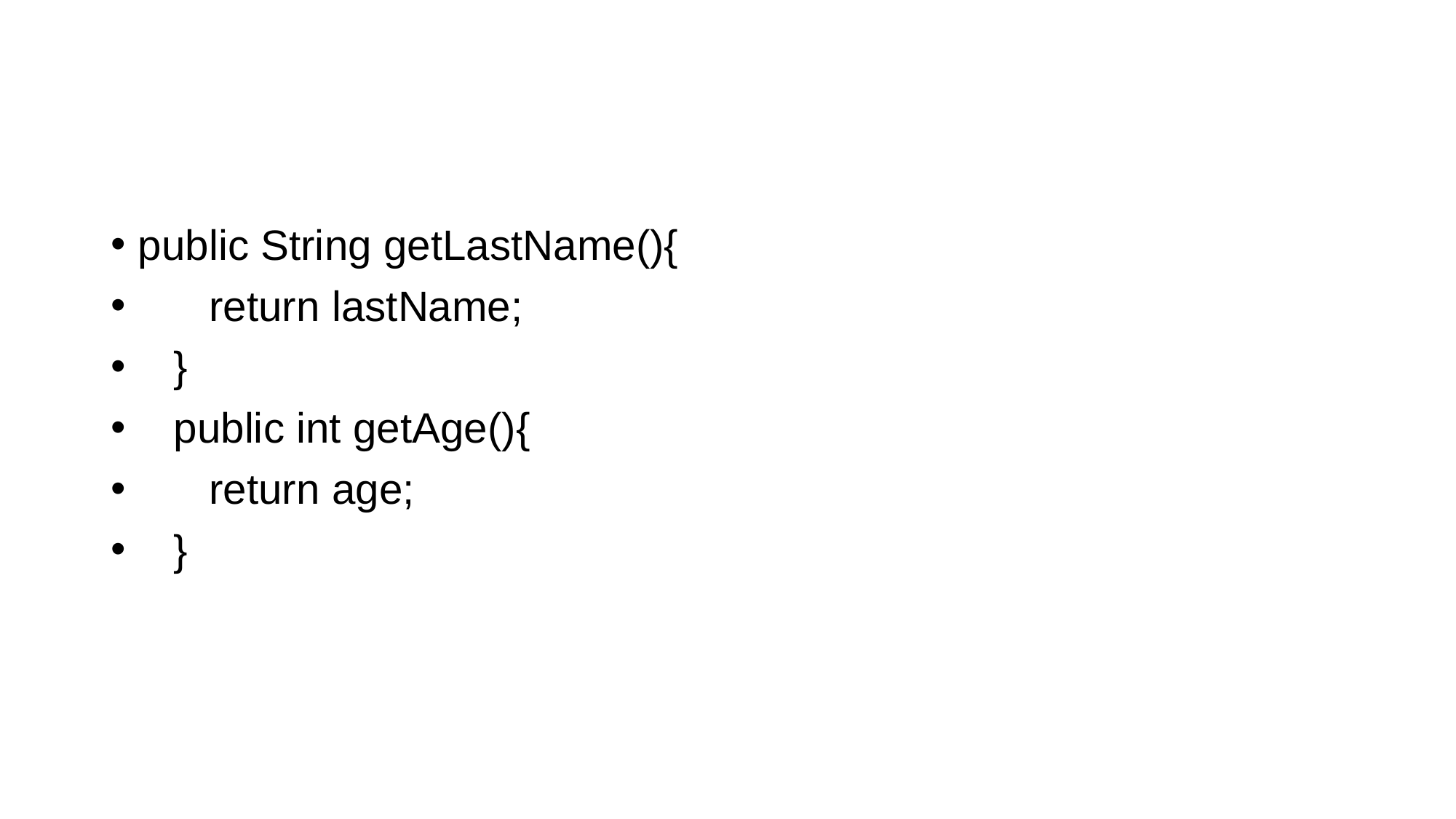

#
public String getLastName(){
      return lastName;
   }
   public int getAge(){
      return age;
   }